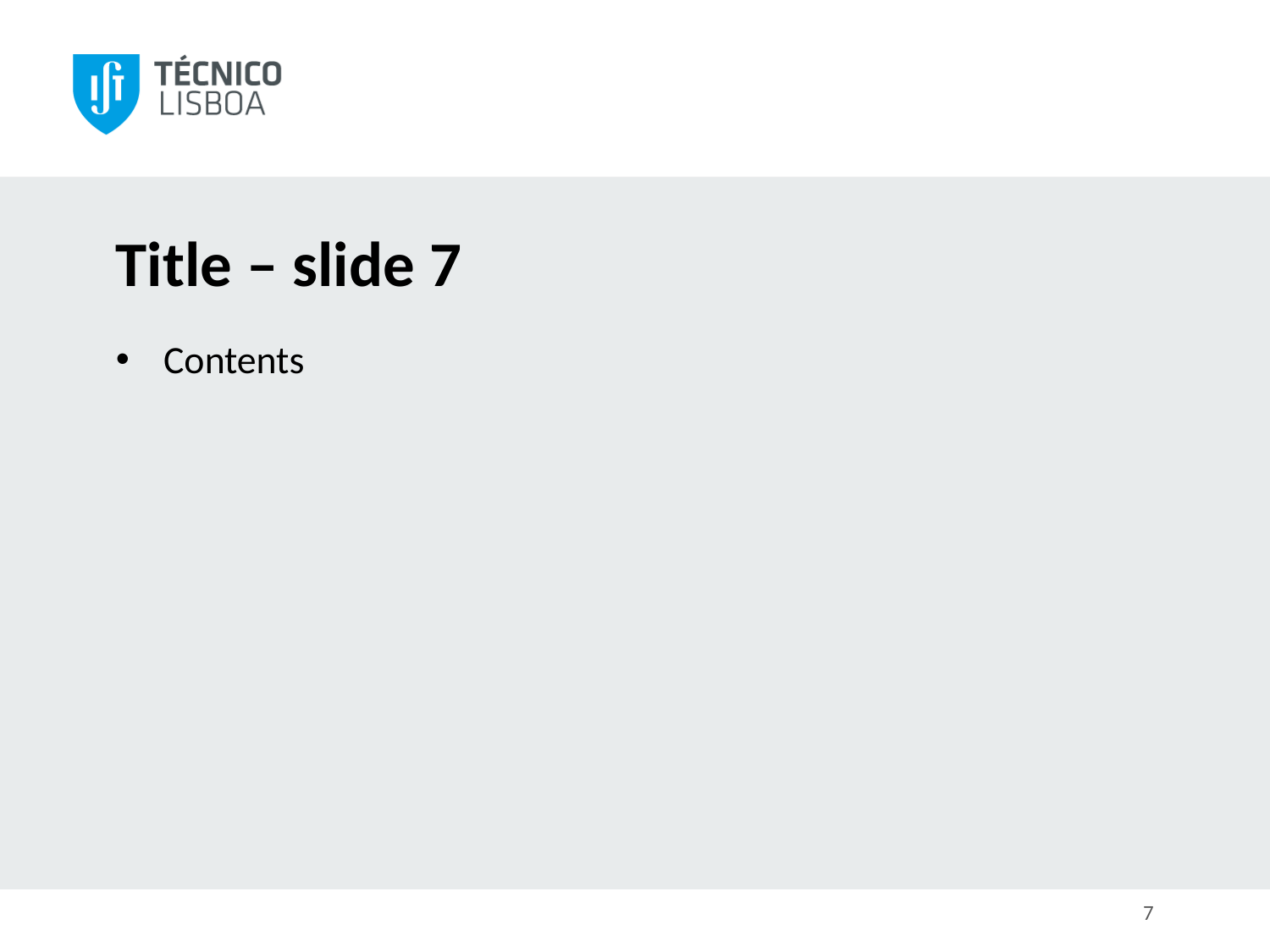

# Title – slide 7
Contents
7